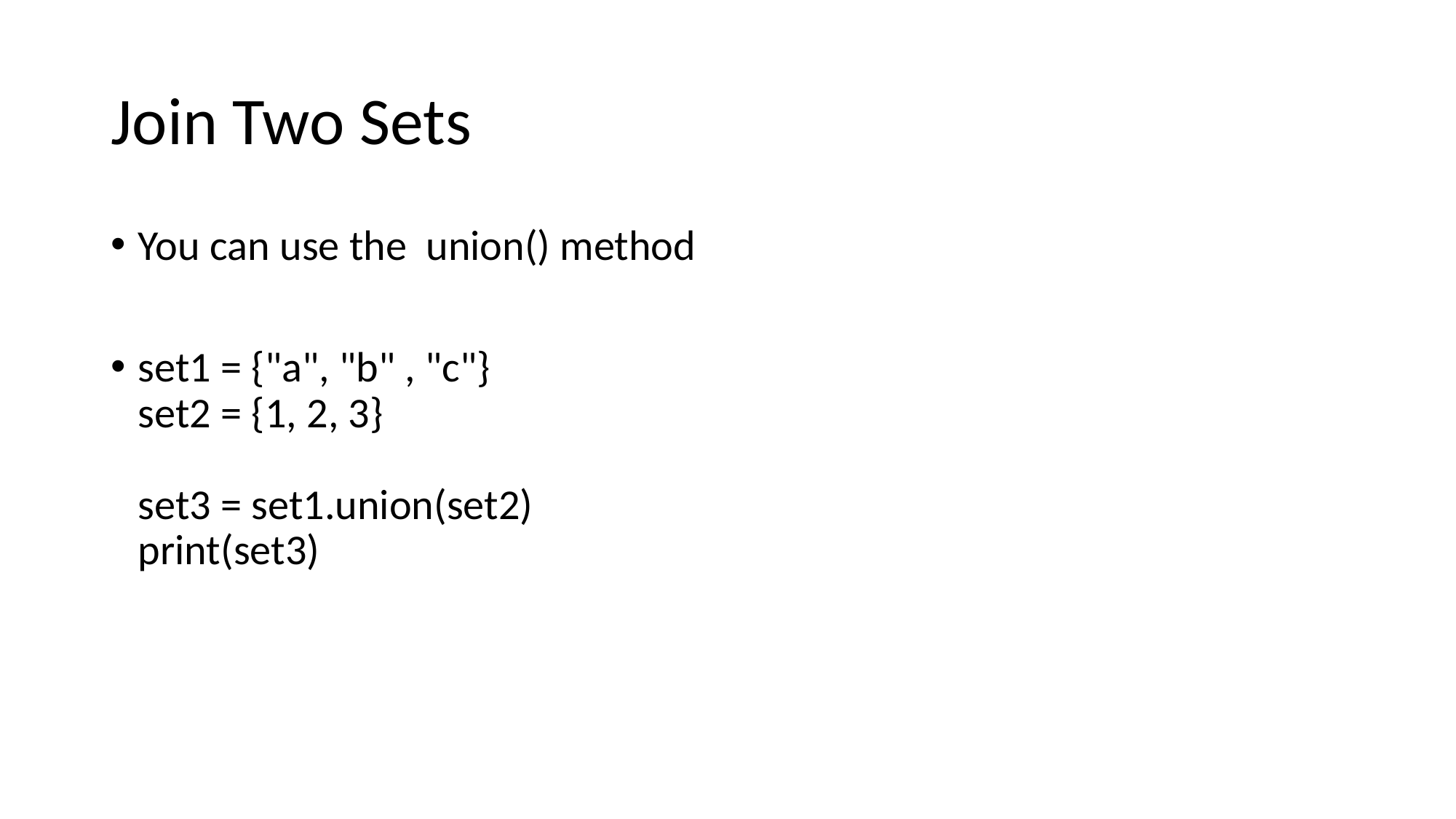

# Join Two Sets
You can use the  union() method

set1 = {"a", "b" , "c"}
set2 = {1, 2, 3}
set3 = set1.union(set2)
print(set3)